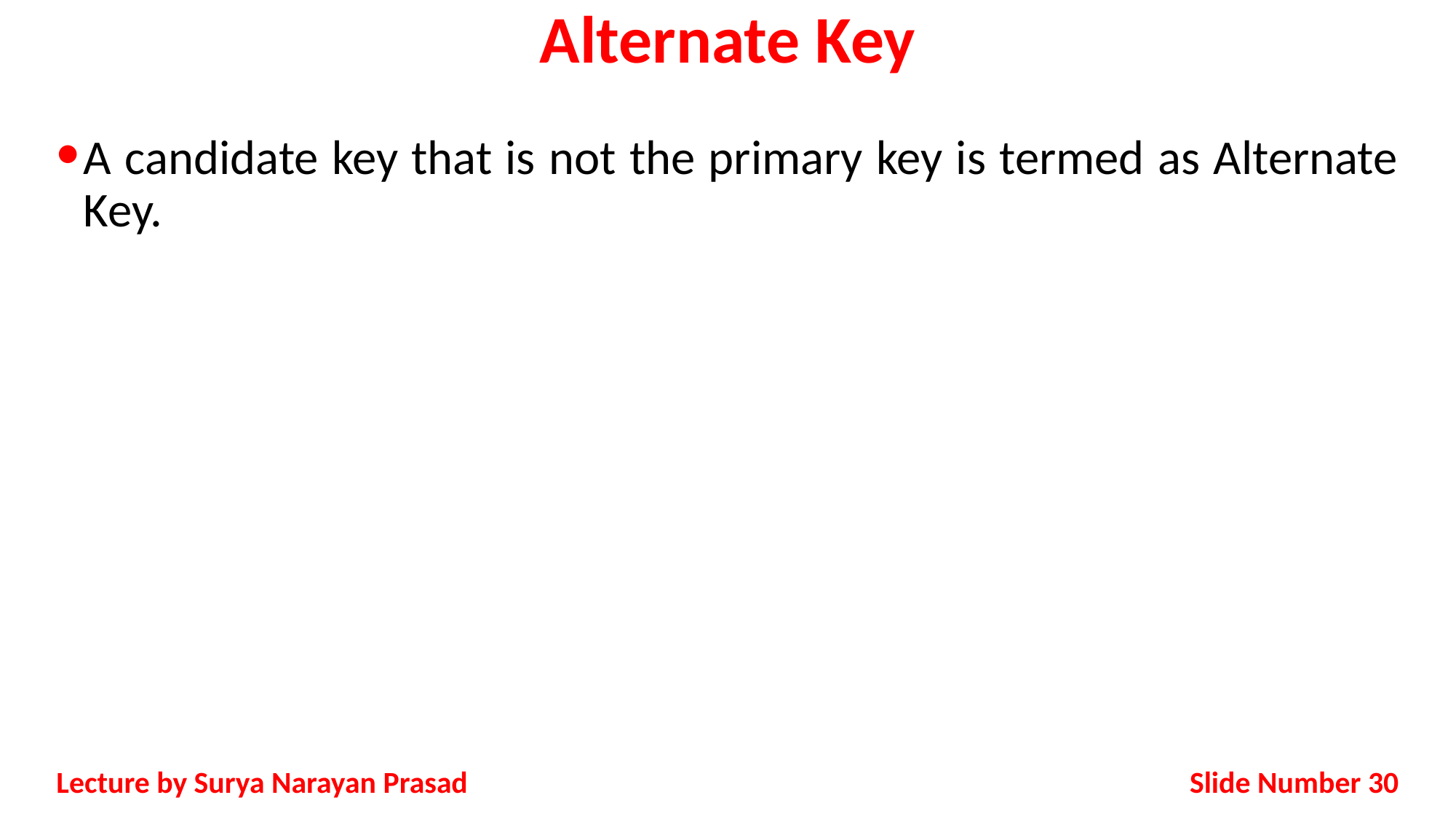

# Alternate Key
A candidate key that is not the primary key is termed as Alternate Key.
Slide Number 30
Lecture by Surya Narayan Prasad